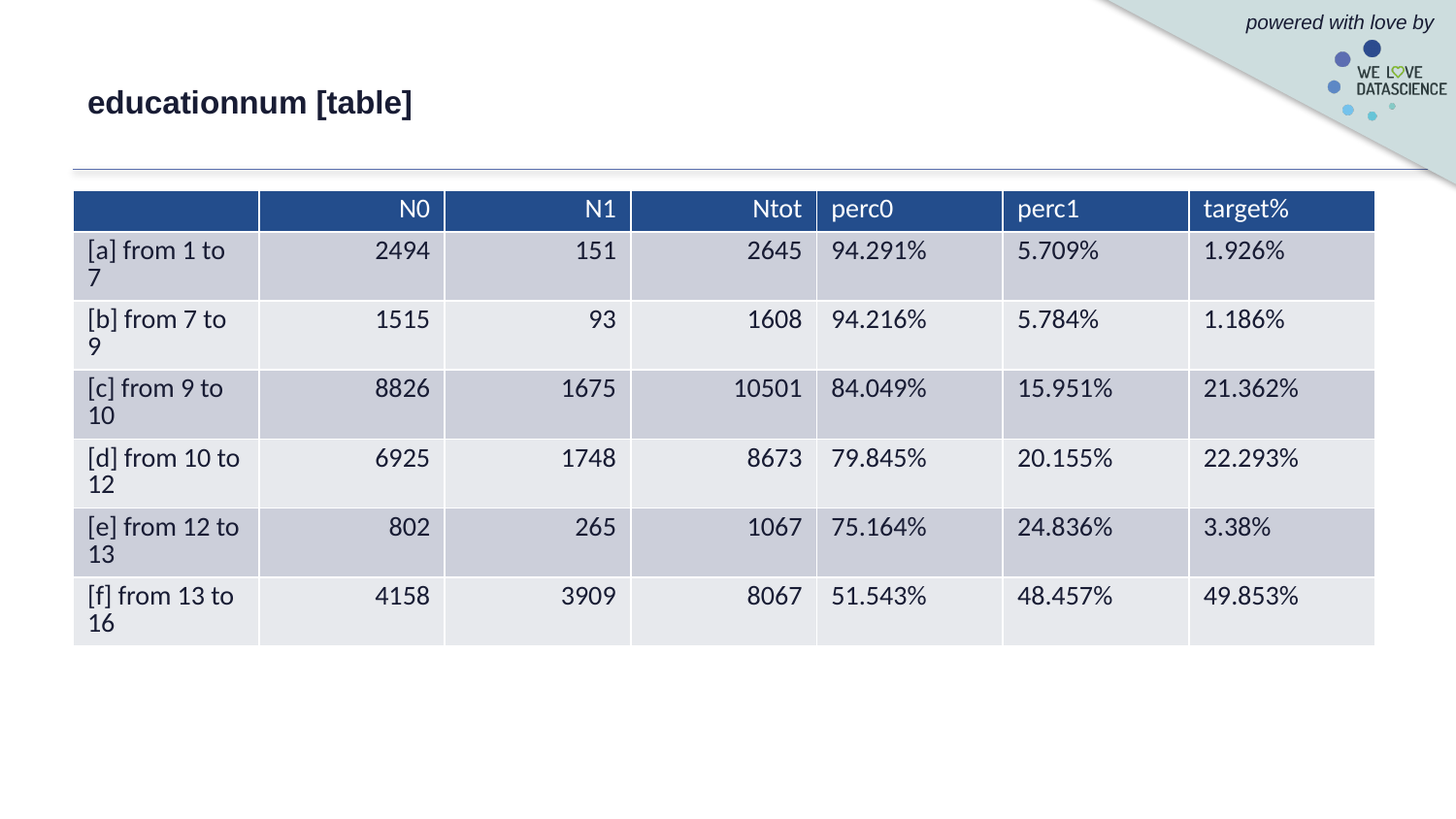

# educationnum [table]
|  | N0 | N1 | Ntot | perc0 | perc1 | target% |
| --- | --- | --- | --- | --- | --- | --- |
| [a] from 1 to 7 | 2494 | 151 | 2645 | 94.291% | 5.709% | 1.926% |
| [b] from 7 to 9 | 1515 | 93 | 1608 | 94.216% | 5.784% | 1.186% |
| [c] from 9 to 10 | 8826 | 1675 | 10501 | 84.049% | 15.951% | 21.362% |
| [d] from 10 to 12 | 6925 | 1748 | 8673 | 79.845% | 20.155% | 22.293% |
| [e] from 12 to 13 | 802 | 265 | 1067 | 75.164% | 24.836% | 3.38% |
| [f] from 13 to 16 | 4158 | 3909 | 8067 | 51.543% | 48.457% | 49.853% |